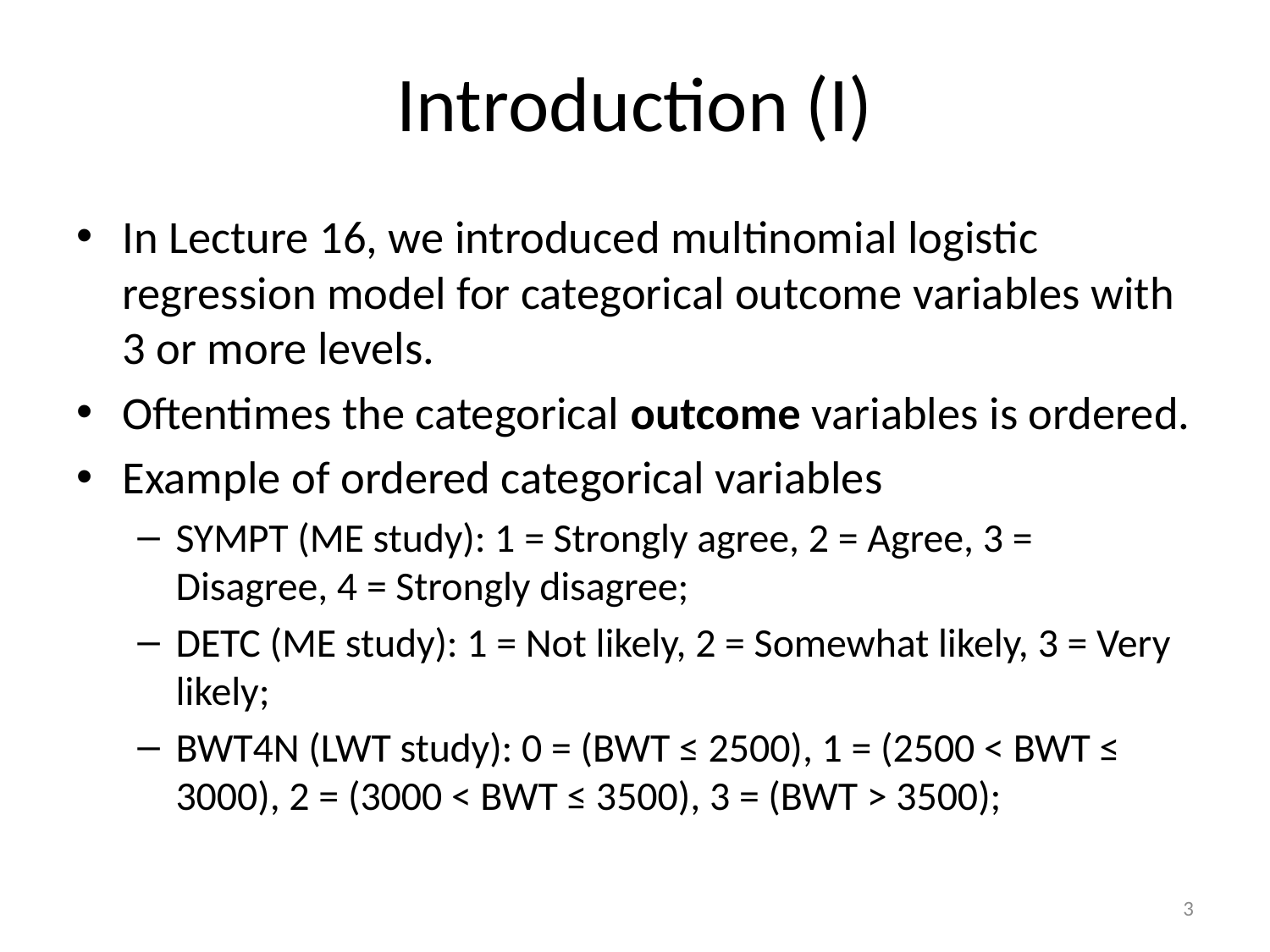

# Introduction (I)
In Lecture 16, we introduced multinomial logistic regression model for categorical outcome variables with 3 or more levels.
Oftentimes the categorical outcome variables is ordered.
Example of ordered categorical variables
SYMPT (ME study): 1 = Strongly agree, 2 = Agree, 3 = Disagree, 4 = Strongly disagree;
DETC (ME study): 1 = Not likely, 2 = Somewhat likely, 3 = Very likely;
BWT4N (LWT study): 0 = (BWT ≤ 2500), 1 = (2500 < BWT ≤ 3000), 2 = (3000 < BWT ≤ 3500), 3 = (BWT > 3500);

3